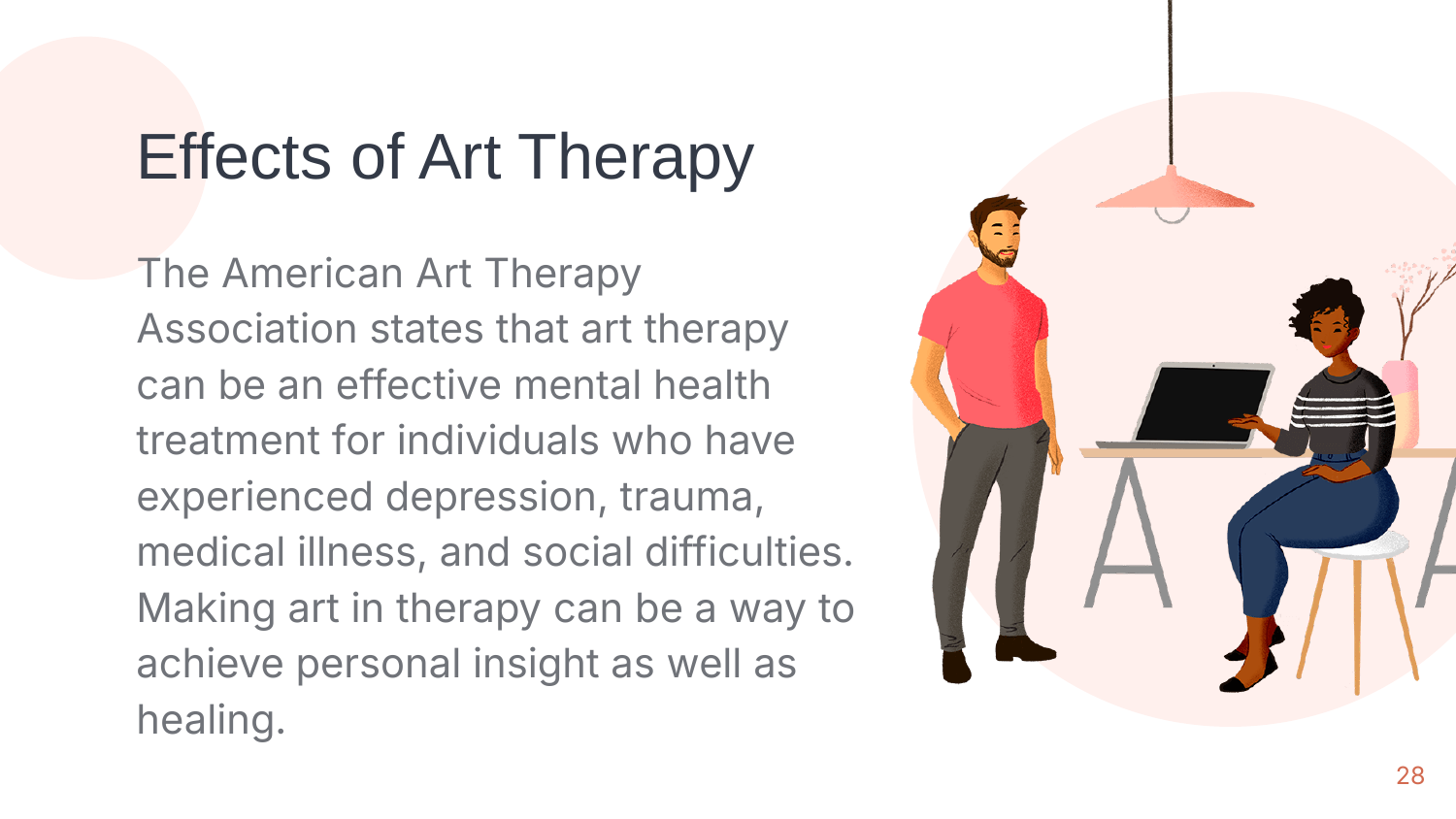

# Effects of Art Therapy
The American Art Therapy Association states that art therapy can be an effective mental health treatment for individuals who have experienced depression, trauma, medical illness, and social difficulties. Making art in therapy can be a way to achieve personal insight as well as healing.
28